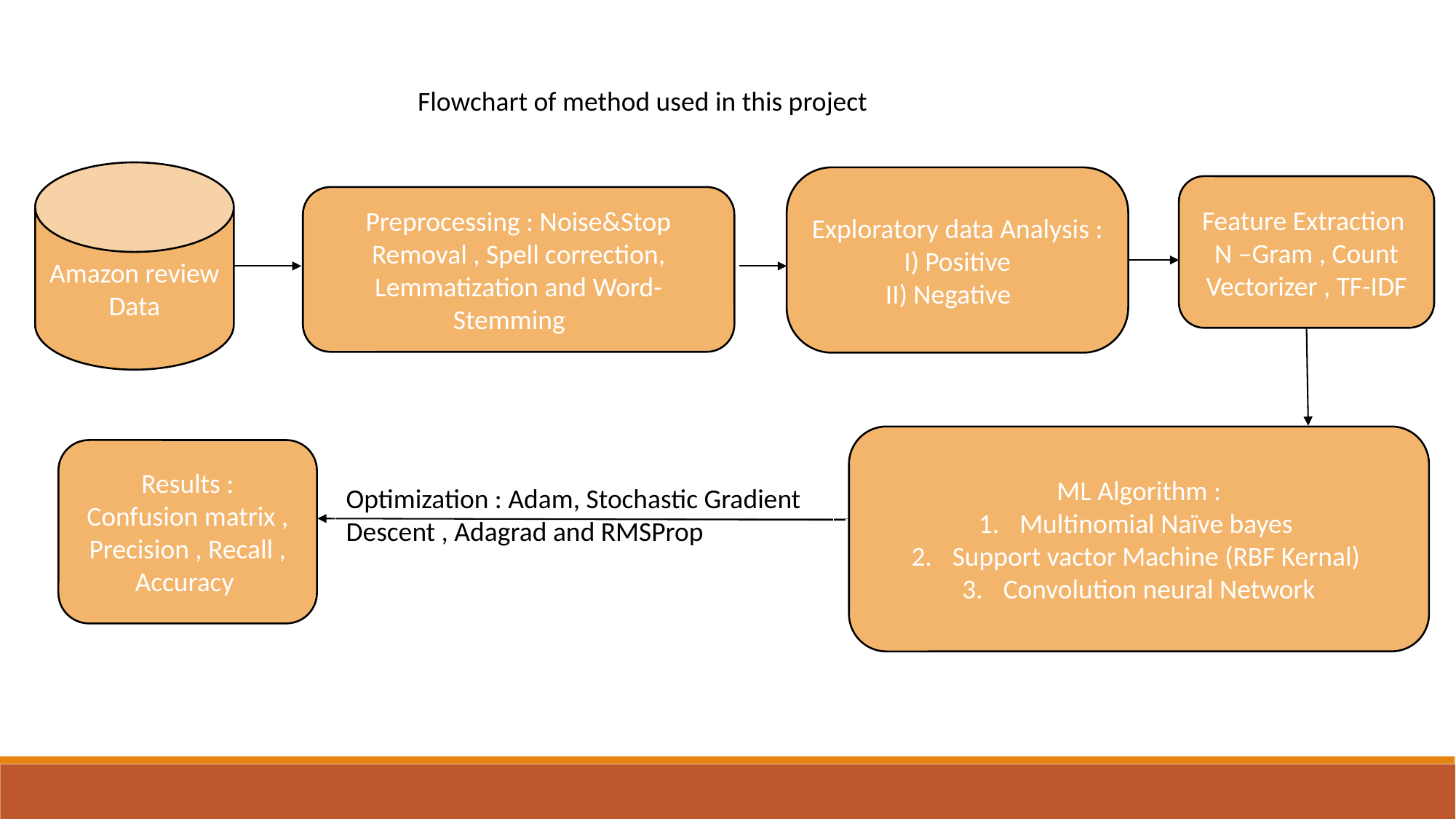

Flowchart of method used in this project
Amazon review Data
Exploratory data Analysis :
I) Positive
II) Negative
Feature Extraction
N –Gram , Count Vectorizer , TF-IDF
Preprocessing : Noise&Stop Removal , Spell correction, Lemmatization and Word-Stemming
ML Algorithm :​
Multinomial Naïve bayes ​
Support vactor Machine (RBF Kernal) ​
Convolution neural Network​
Results :
Confusion matrix , Precision , Recall , Accuracy
Optimization : Adam, Stochastic Gradient Descent , Adagrad and RMSProp